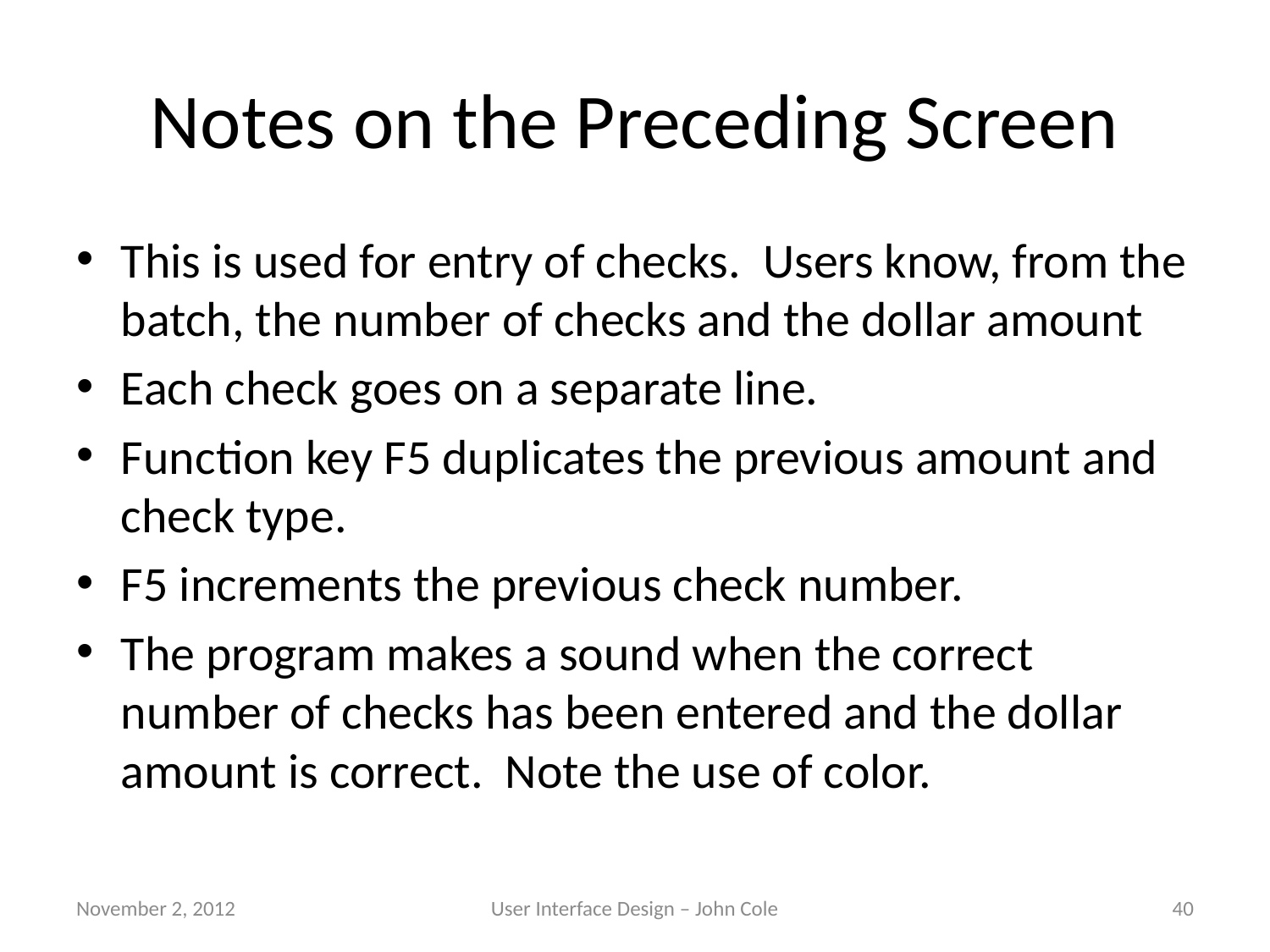

# Notes on the Preceding Screen
This is used for entry of checks.  Users know, from the batch, the number of checks and the dollar amount
Each check goes on a separate line.
Function key F5 duplicates the previous amount and check type.
F5 increments the previous check number.
The program makes a sound when the correct number of checks has been entered and the dollar amount is correct.  Note the use of color.
November 2, 2012
User Interface Design – John Cole
40